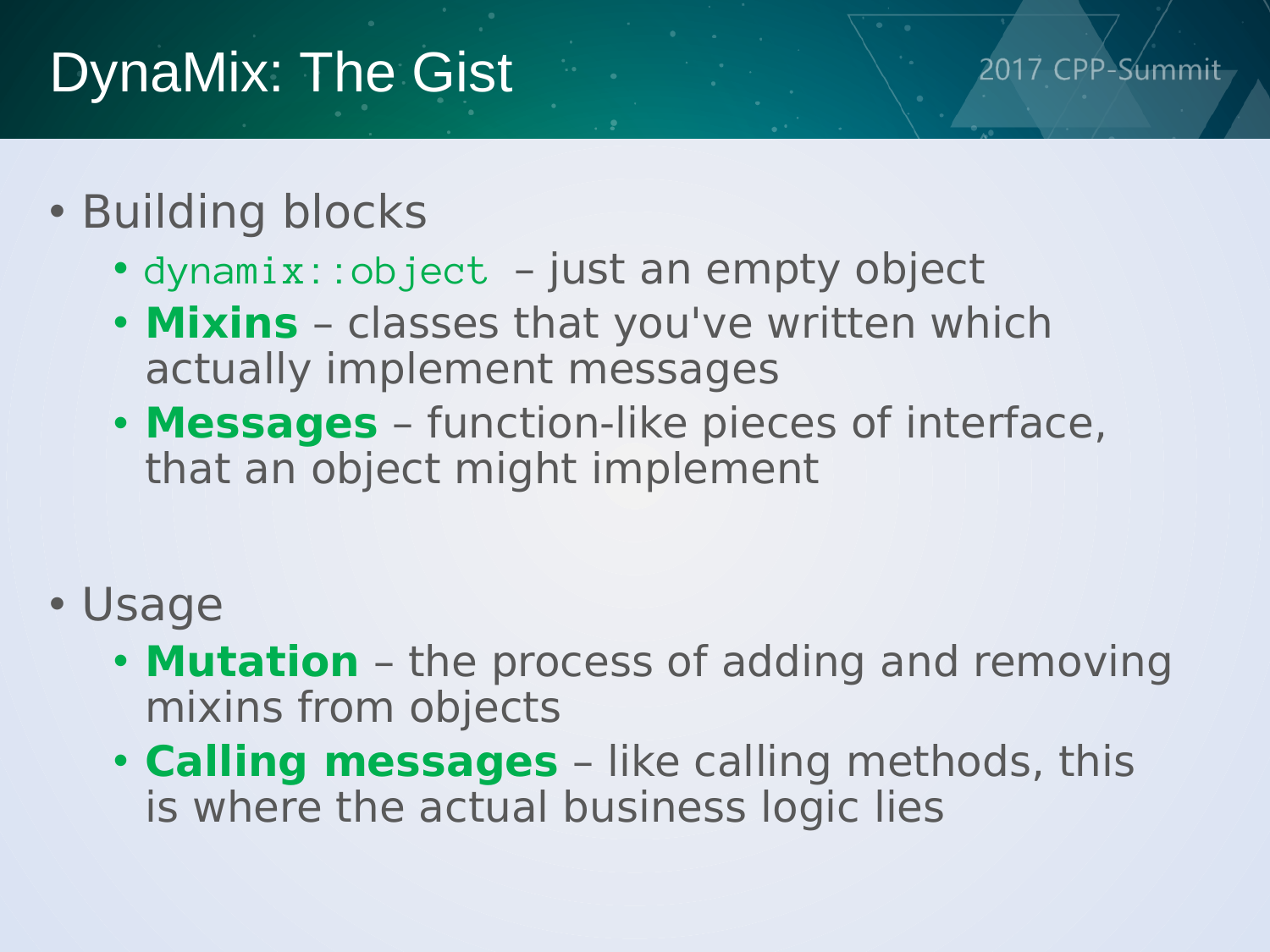

DynaMix: The Gist
Building blocks
dynamix::object – just an empty object
Mixins – classes that you've written which actually implement messages
Messages – function-like pieces of interface, that an object might implement

Usage
Mutation – the process of adding and removing mixins from objects
Calling messages – like calling methods, this is where the actual business logic lies